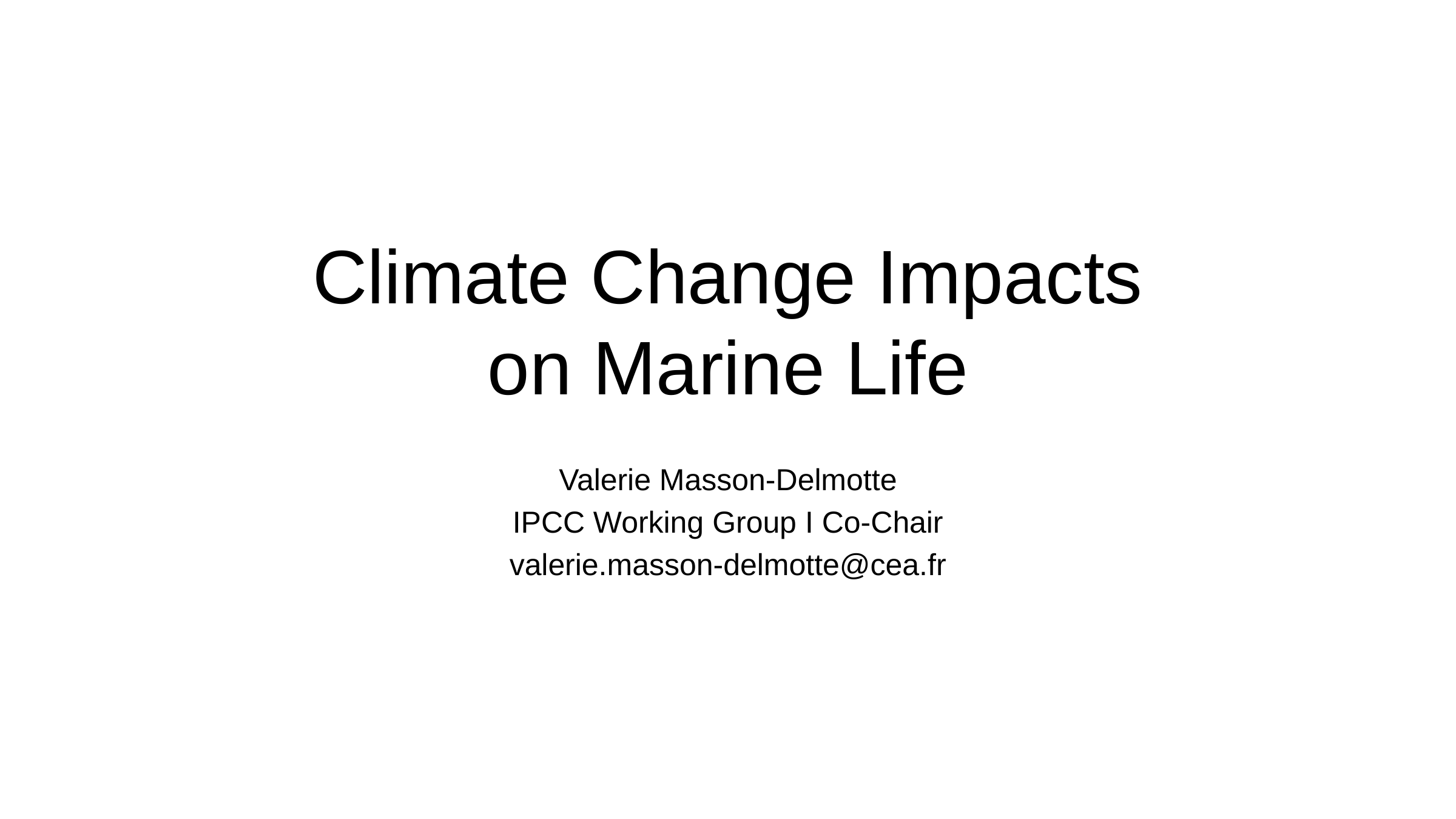

# Climate Change Impacts on Marine Life
Valerie Masson-Delmotte
IPCC Working Group I Co-Chair
valerie.masson-delmotte@cea.fr